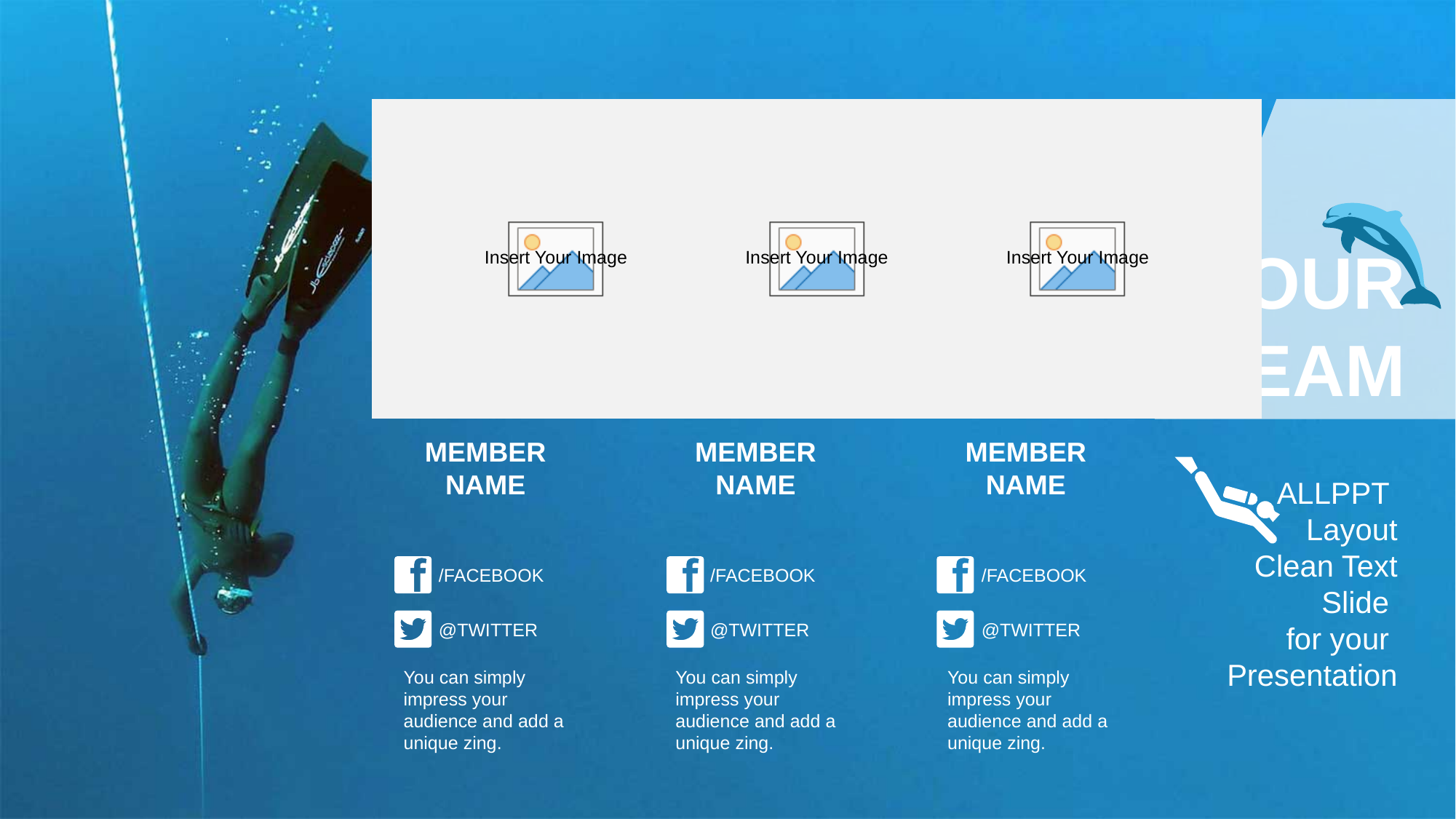

OUR
TEAM
MEMBER
NAME
MEMBER
NAME
MEMBER
NAME

ALLPPT
Layout
Clean Text Slide
for your
Presentation

/FACEBOOK

@TWITTER
You can simply impress your audience and add a unique zing.

/FACEBOOK

@TWITTER
You can simply impress your audience and add a unique zing.

/FACEBOOK

@TWITTER
You can simply impress your audience and add a unique zing.